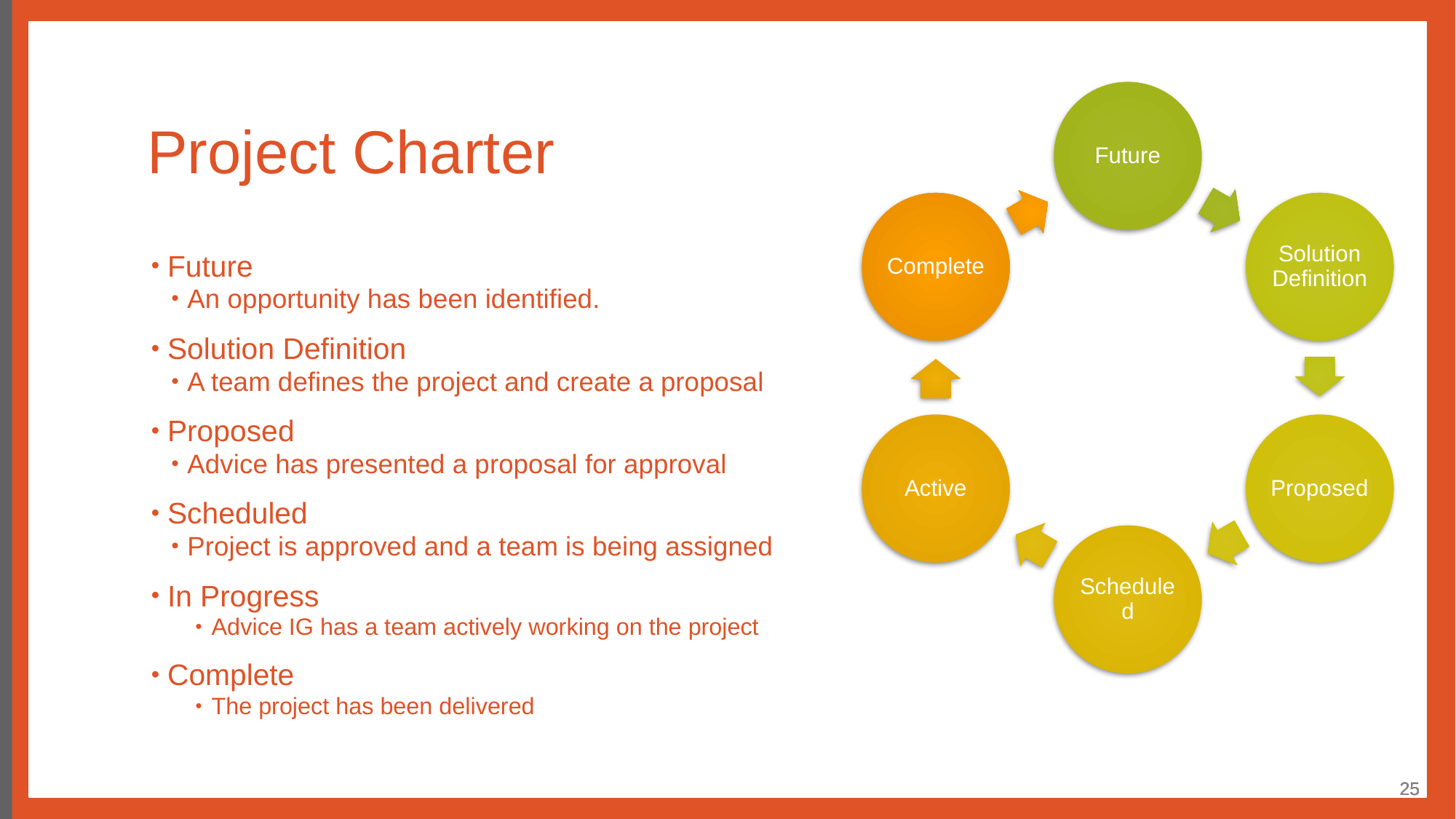

# Project Charter
Future

Solution Definition

Proposed

Scheduled

Active

Complete

Future
An opportunity has been identified.
Solution Definition
A team defines the project and create a proposal
Proposed
Advice has presented a proposal for approval
Scheduled
Project is approved and a team is being assigned
In Progress
Advice IG has a team actively working on the project
Complete
The project has been delivered